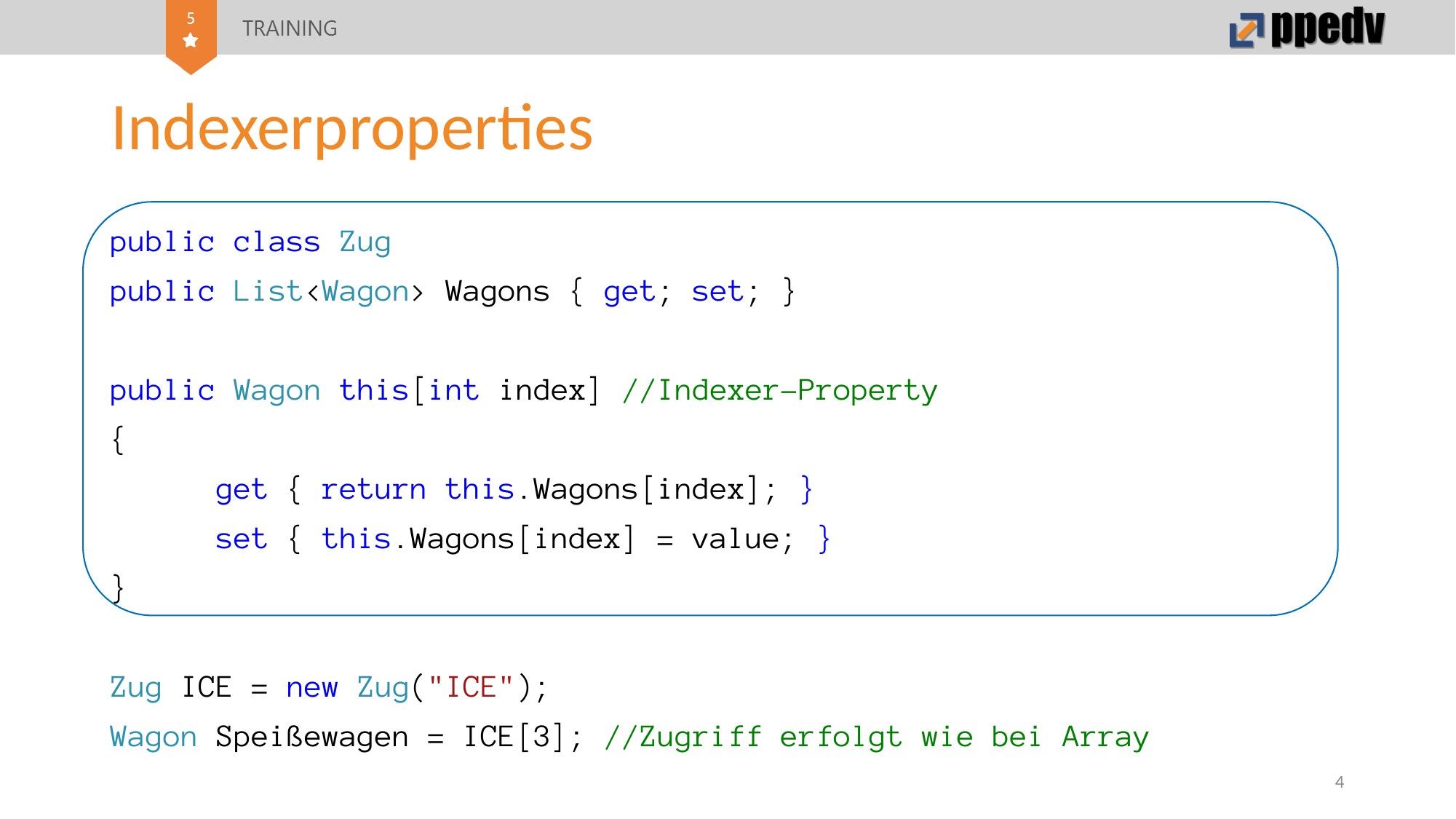

# Indexerproperties

public class Zug
public List<Wagon> Wagons { get; set; }

public Wagon this[int index] //Indexer-Property
{
	get { return this.Wagons[index]; }
	set { this.Wagons[index] = value; }
}

Zug ICE = new Zug("ICE");
Wagon Speißewagen = ICE[3]; //Zugriff erfolgt wie bei Array

4